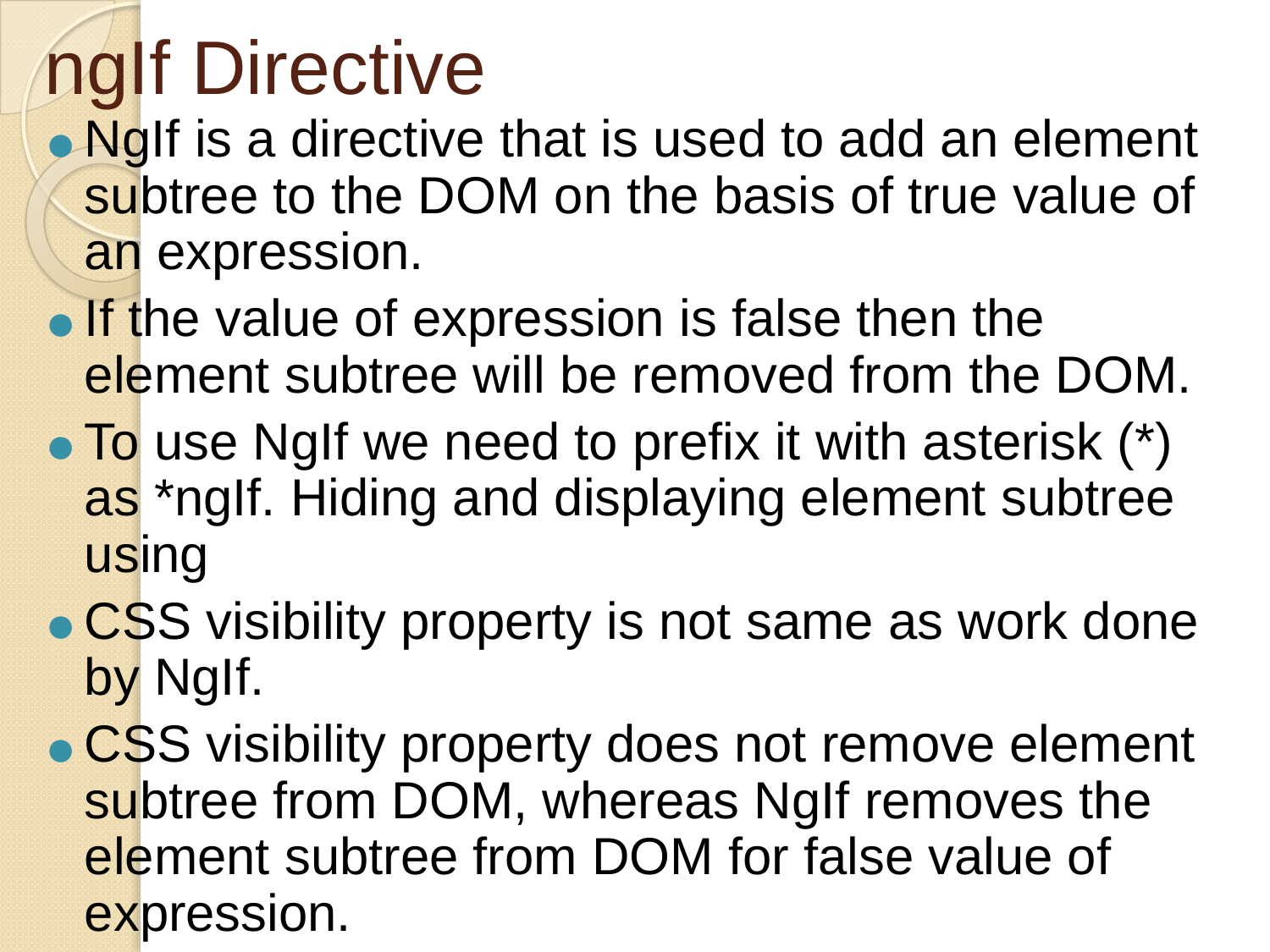

# ngIf Directive
NgIf is a directive that is used to add an element subtree to the DOM on the basis of true value of an expression.
If the value of expression is false then the element subtree will be removed from the DOM.
To use NgIf we need to prefix it with asterisk (*) as *ngIf. Hiding and displaying element subtree using
CSS visibility property is not same as work done by NgIf.
CSS visibility property does not remove element subtree from DOM, whereas NgIf removes the element subtree from DOM for false value of expression.